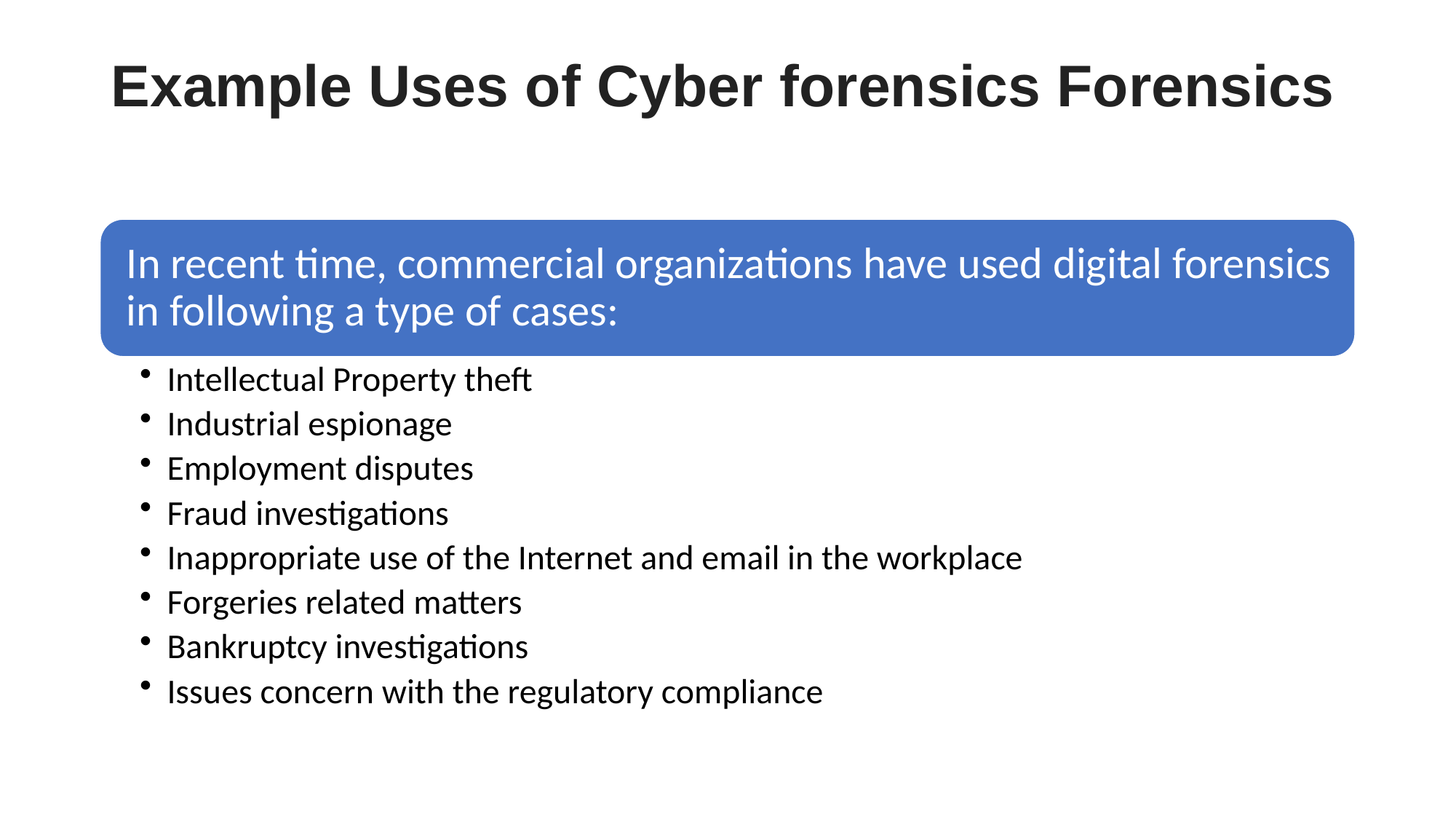

# Example Uses of Cyber forensics Forensics
In recent time, commercial organizations have used digital forensics in following a type of cases:
Intellectual Property theft
Industrial espionage
Employment disputes
Fraud investigations
Inappropriate use of the Internet and email in the workplace
Forgeries related matters
Bankruptcy investigations
Issues concern with the regulatory compliance